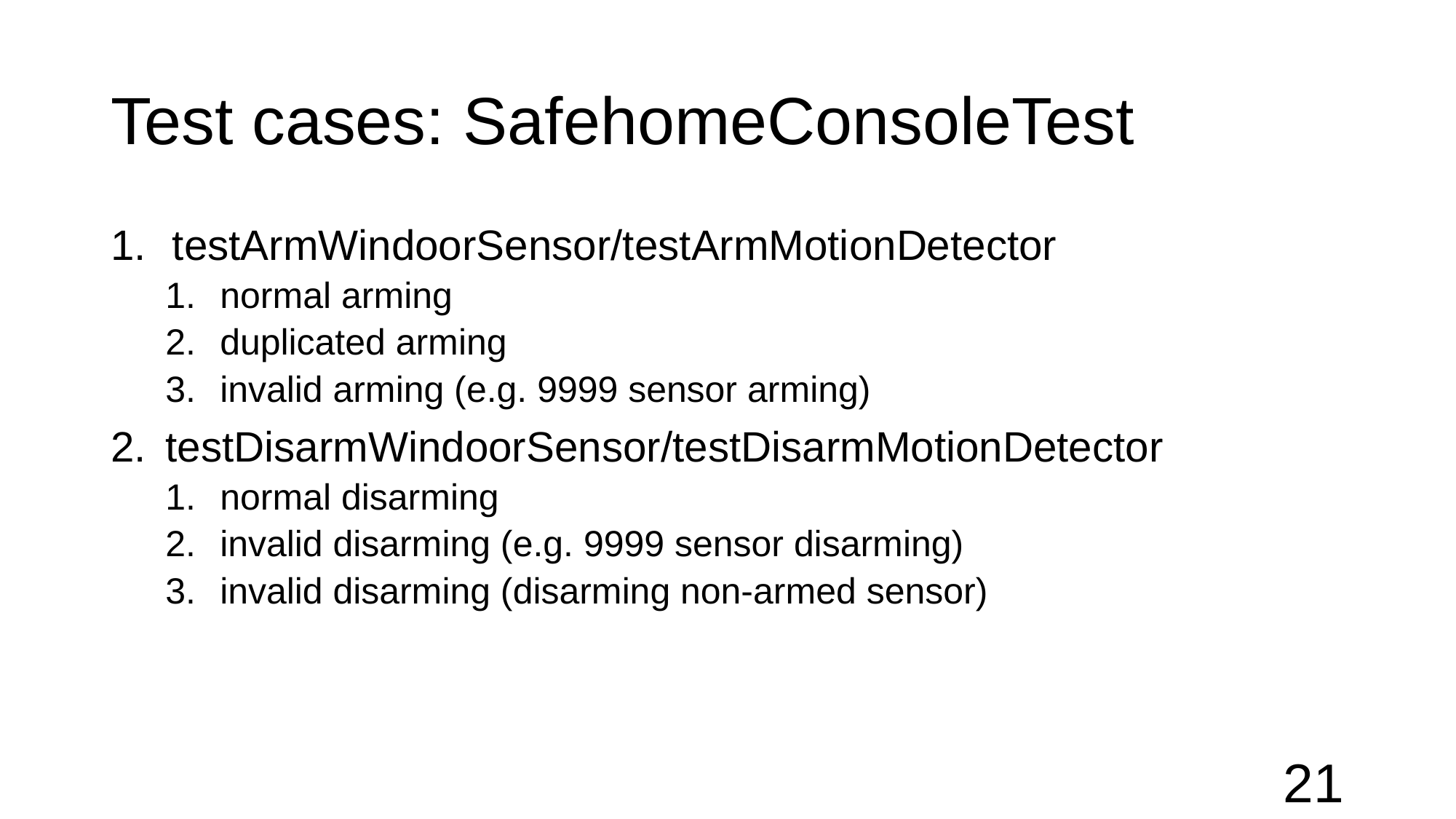

# Test cases: SafehomeConsoleTest
testArmWindoorSensor/testArmMotionDetector
normal arming
duplicated arming
invalid arming (e.g. 9999 sensor arming)
testDisarmWindoorSensor/testDisarmMotionDetector
normal disarming
invalid disarming (e.g. 9999 sensor disarming)
invalid disarming (disarming non-armed sensor)
21